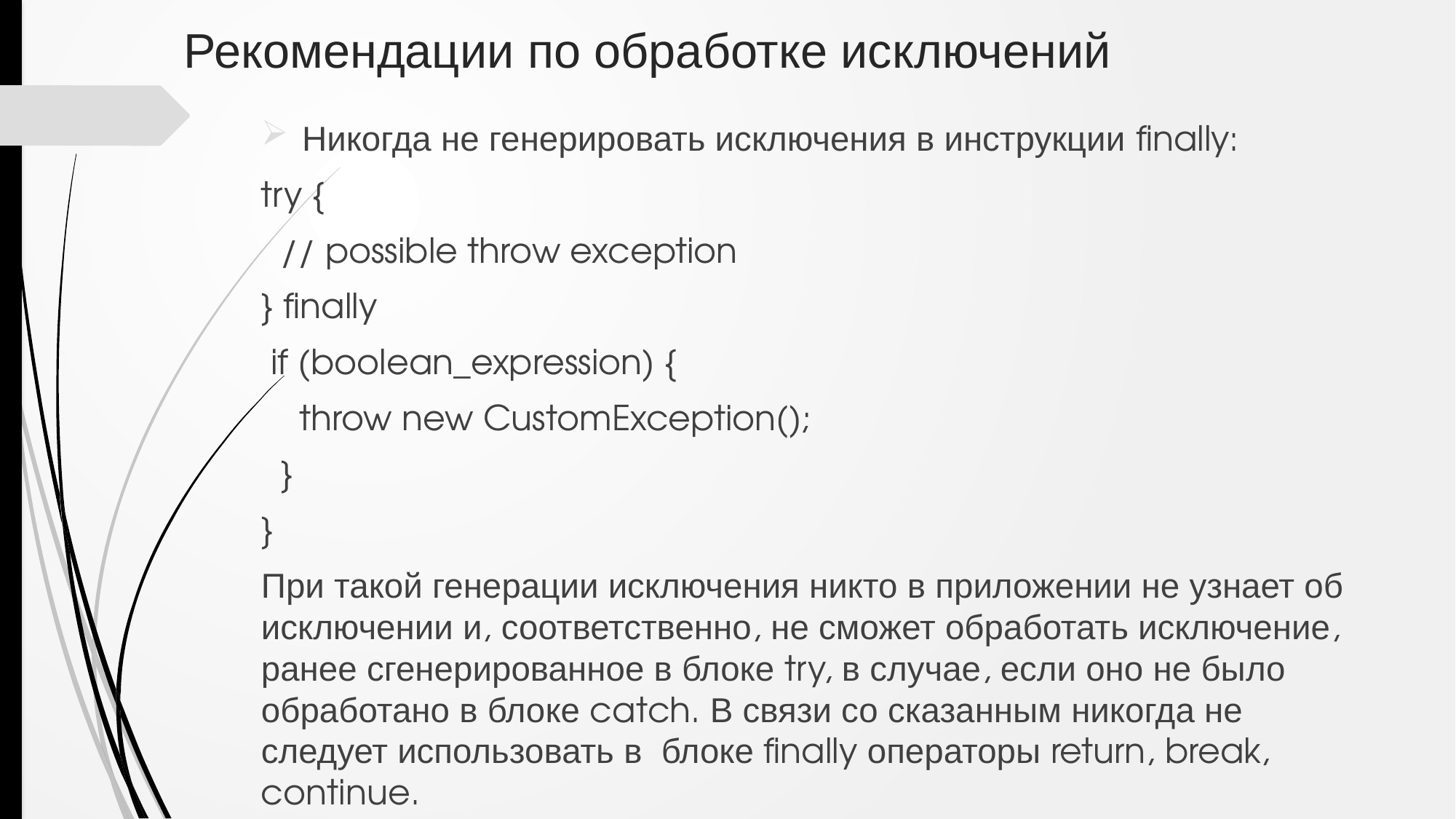

# Рекомендации по обработке исключений
Никогда не генерировать исключения в инструкции finally:
try {
  // possible throw exception
} finally
 if (boolean_expression) {
    throw new CustomException();
  }
}
При такой генерации исключения никто в приложении не узнает об исключении и, соответственно, не сможет обработать исключение, ранее сгенерированное в блоке try, в случае, если оно не было обработано в блоке catch. В связи со сказанным никогда не следует использовать в  блоке finally операторы return, break, continue.